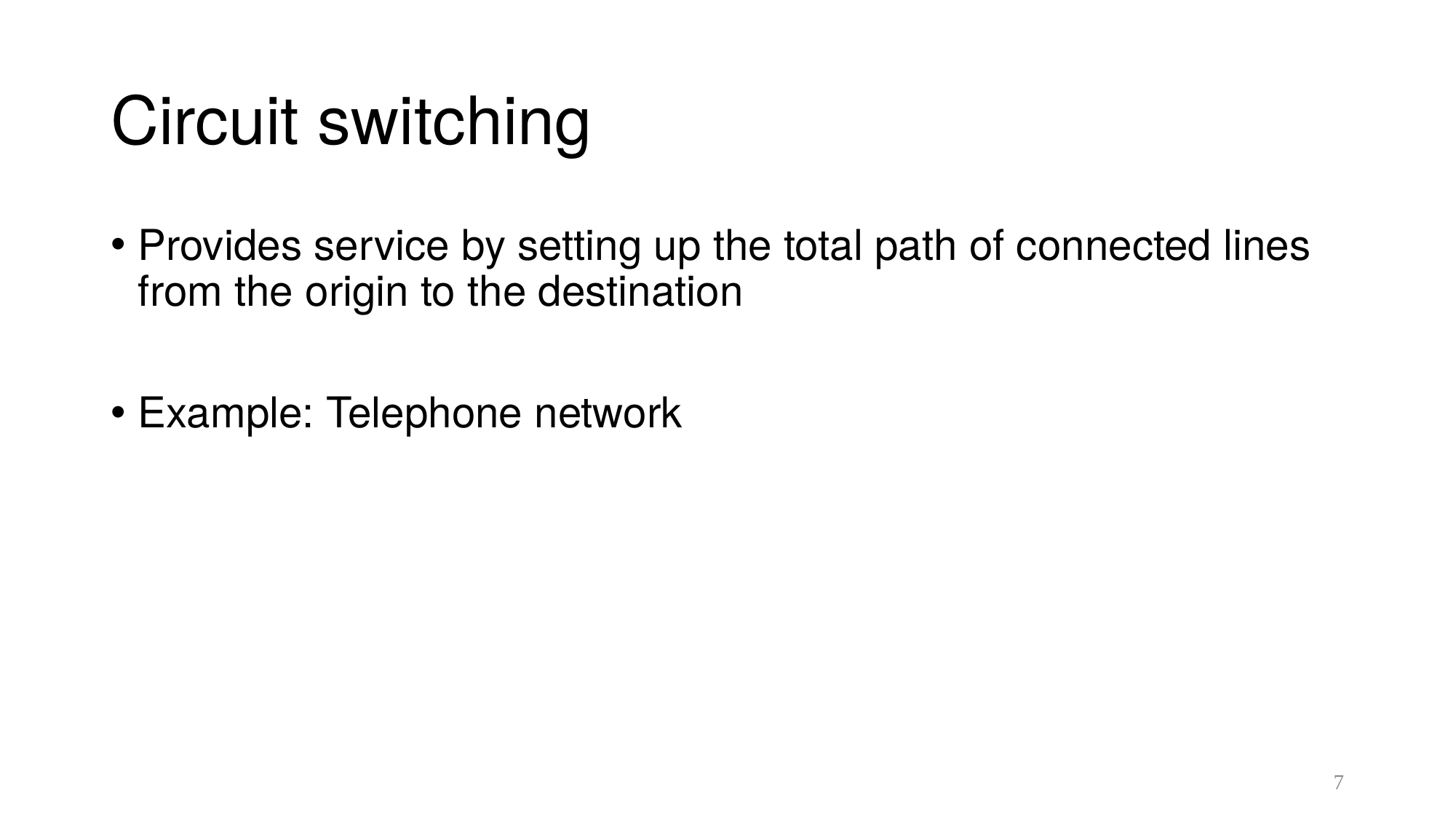

# Circuit switching
Provides service by setting up the total path of connected lines from the origin to the destination

Example: Telephone network
7